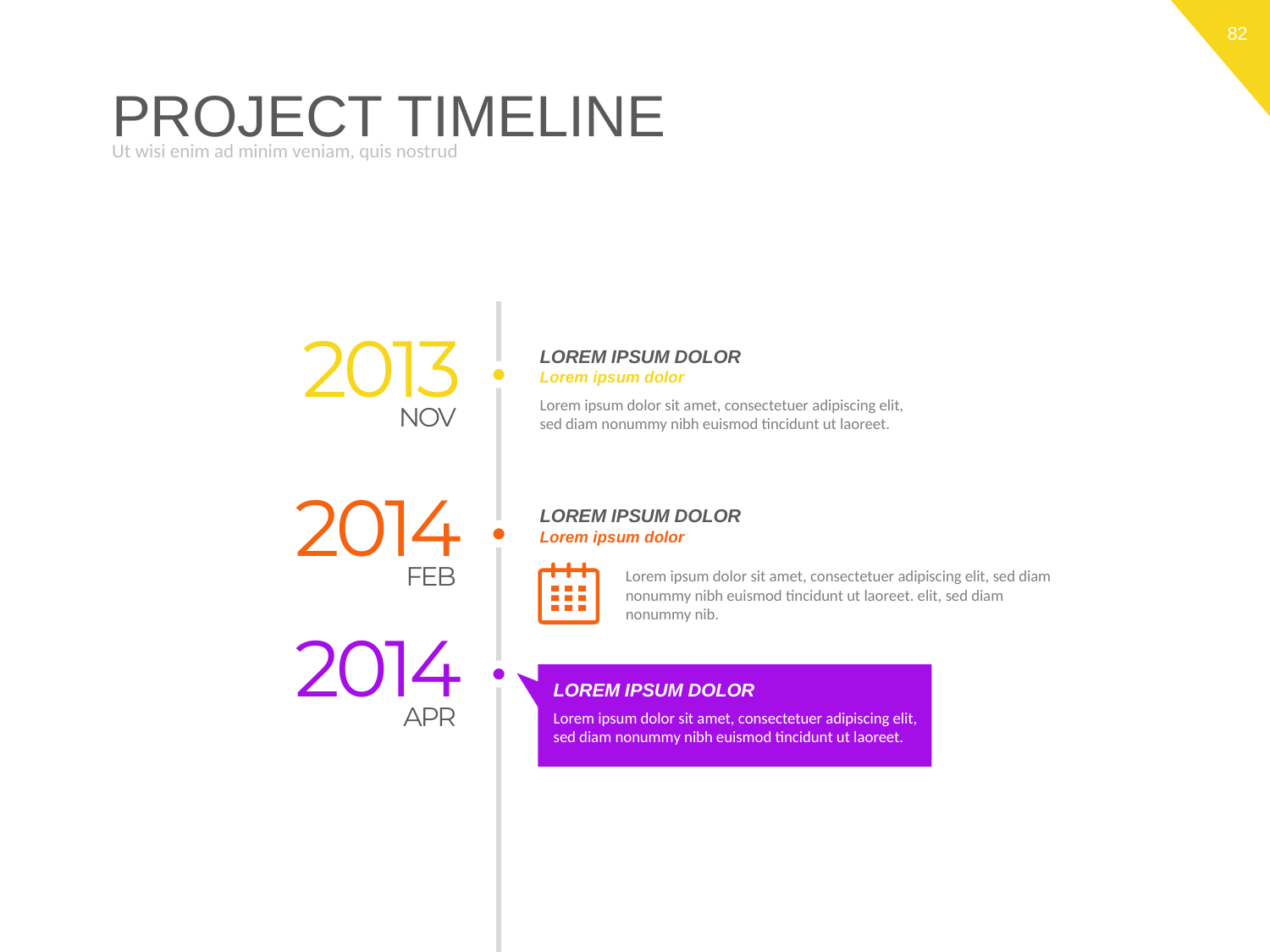

# PROJECT TIMELINE
Ut wisi enim ad minim veniam, quis nostrud
2013
NOV
LOREM IPSUM DOLOR
Lorem ipsum dolor
Lorem ipsum dolor sit amet, consectetuer adipiscing elit, sed diam nonummy nibh euismod tincidunt ut laoreet.

2014
FEB
LOREM IPSUM DOLOR
Lorem ipsum dolor
Lorem ipsum dolor sit amet, consectetuer adipiscing elit, sed diam nonummy nibh euismod tincidunt ut laoreet. elit, sed diam nonummy nib.

2014
APR

LOREM IPSUM DOLOR
Lorem ipsum dolor sit amet, consectetuer adipiscing elit, sed diam nonummy nibh euismod tincidunt ut laoreet.